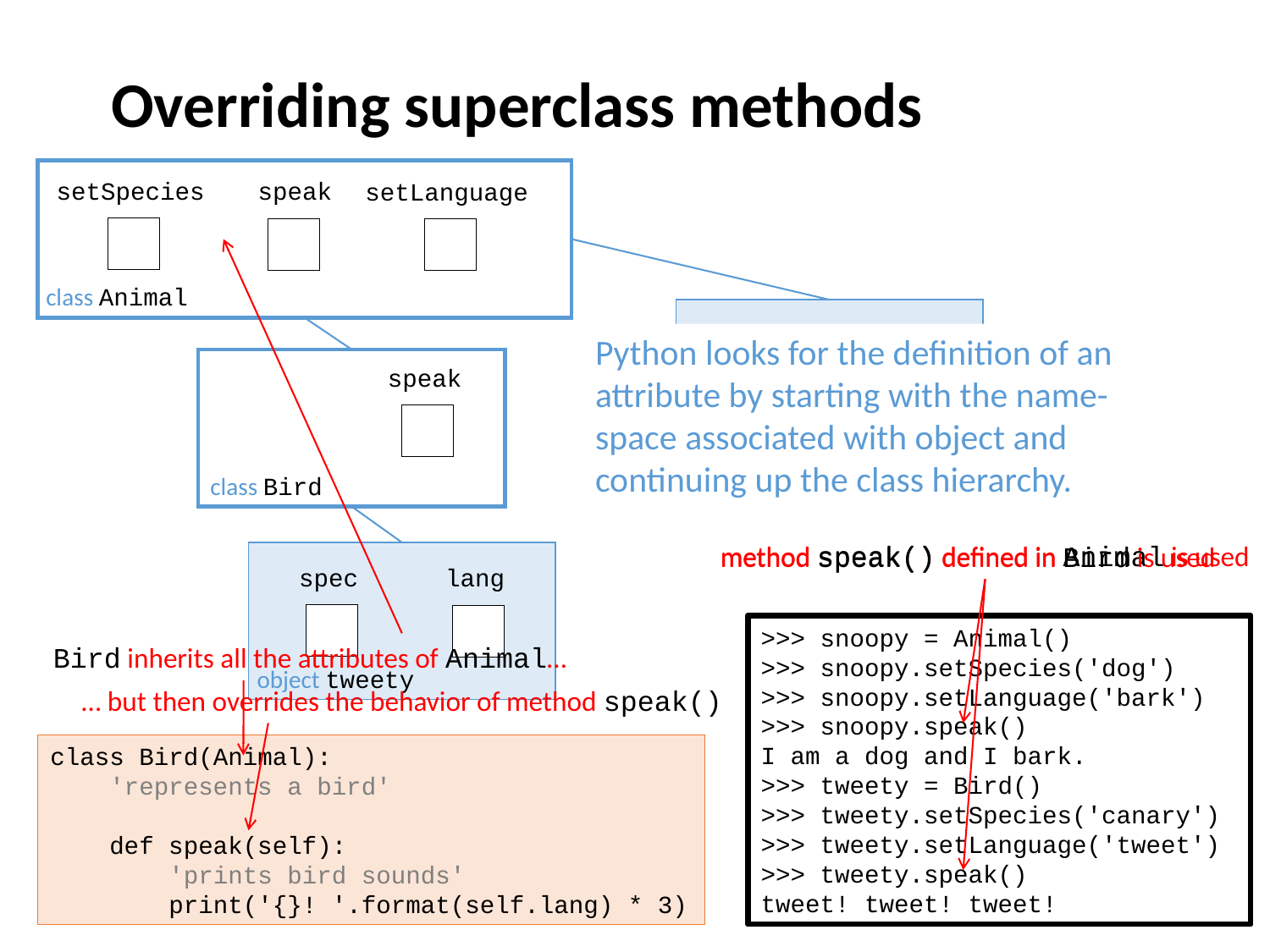

Overriding superclass methods

setSpecies
speak
setLanguage

class Animal

speak

class Bird

spec
lang

object snoopy
Python looks for the definition of an attribute by starting with the name- space associated with object and continuing up the class hierarchy.

spec
lang

object tweety
method speak() defined in Animal is used
method speak() defined in Bird is used
>>> snoopy = Animal()
>>> snoopy.setSpecies('dog')
>>> snoopy.setLanguage('bark')
>>> snoopy.speak()
I am a dog and I bark.
>>>

>>> snoopy = Animal()
>>> snoopy.setSpecies('dog')
>>> snoopy.setLanguage('bark')
>>> snoopy.speak()
I am a dog and I bark.
>>> tweety = Bird()
>>> tweety.setSpecies('canary')
>>> tweety.setLanguage('tweet')
>>> tweety.speak()
tweet! tweet! tweet!
Bird inherits all the attributes of Animal…
… but then overrides the behavior of method speak()
class Bird(Animal):
    'represents a bird'

    def speak(self):
        'prints bird sounds'
        print('{}! '.format(self.lang) * 3)